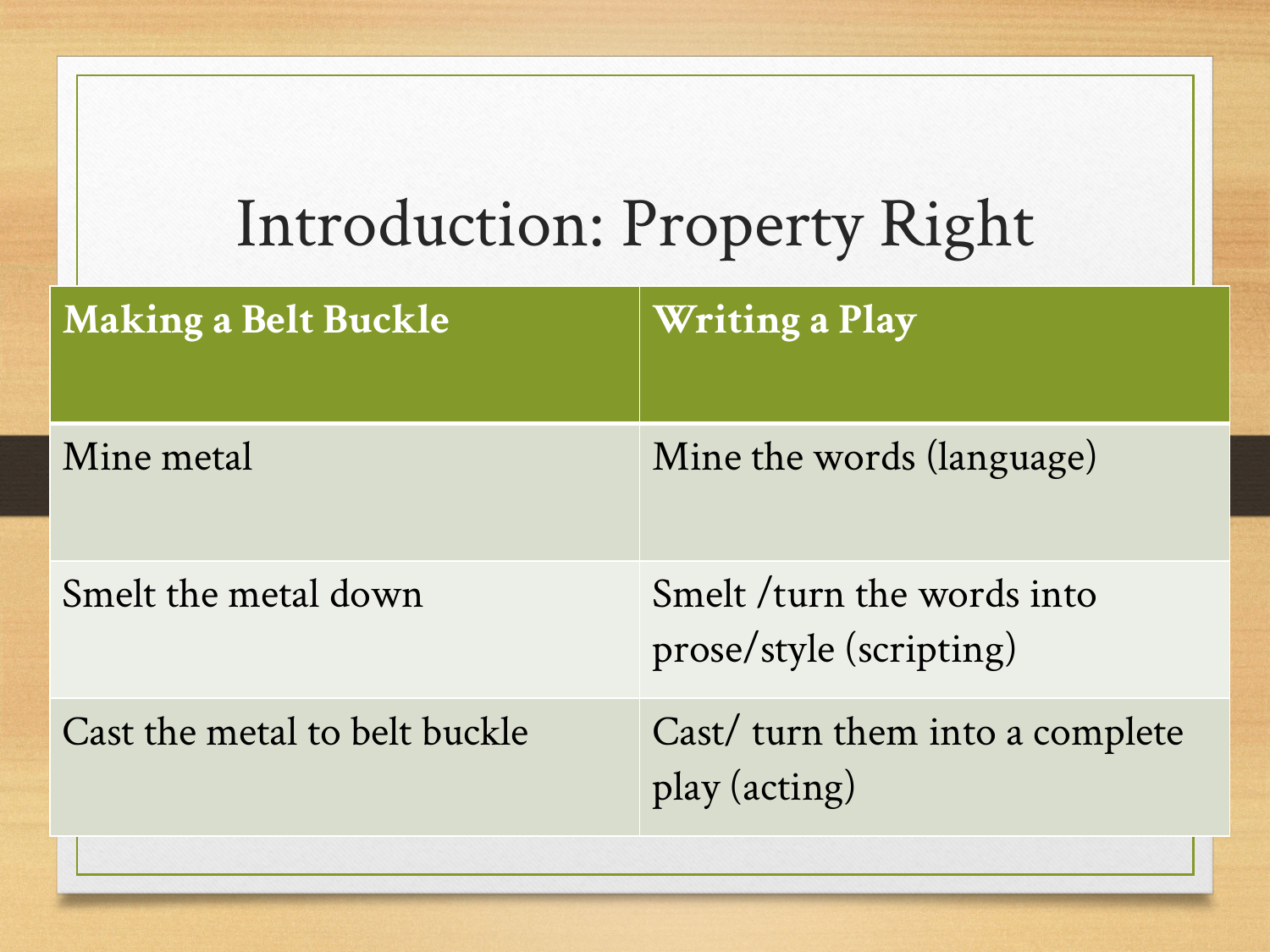

# Introduction: Property Right
| Making a Belt Buckle | Writing a Play |
| --- | --- |
| Mine metal | Mine the words (language) |
| Smelt the metal down | Smelt /turn the words into prose/style (scripting) |
| Cast the metal to belt buckle | Cast/ turn them into a complete play (acting) |